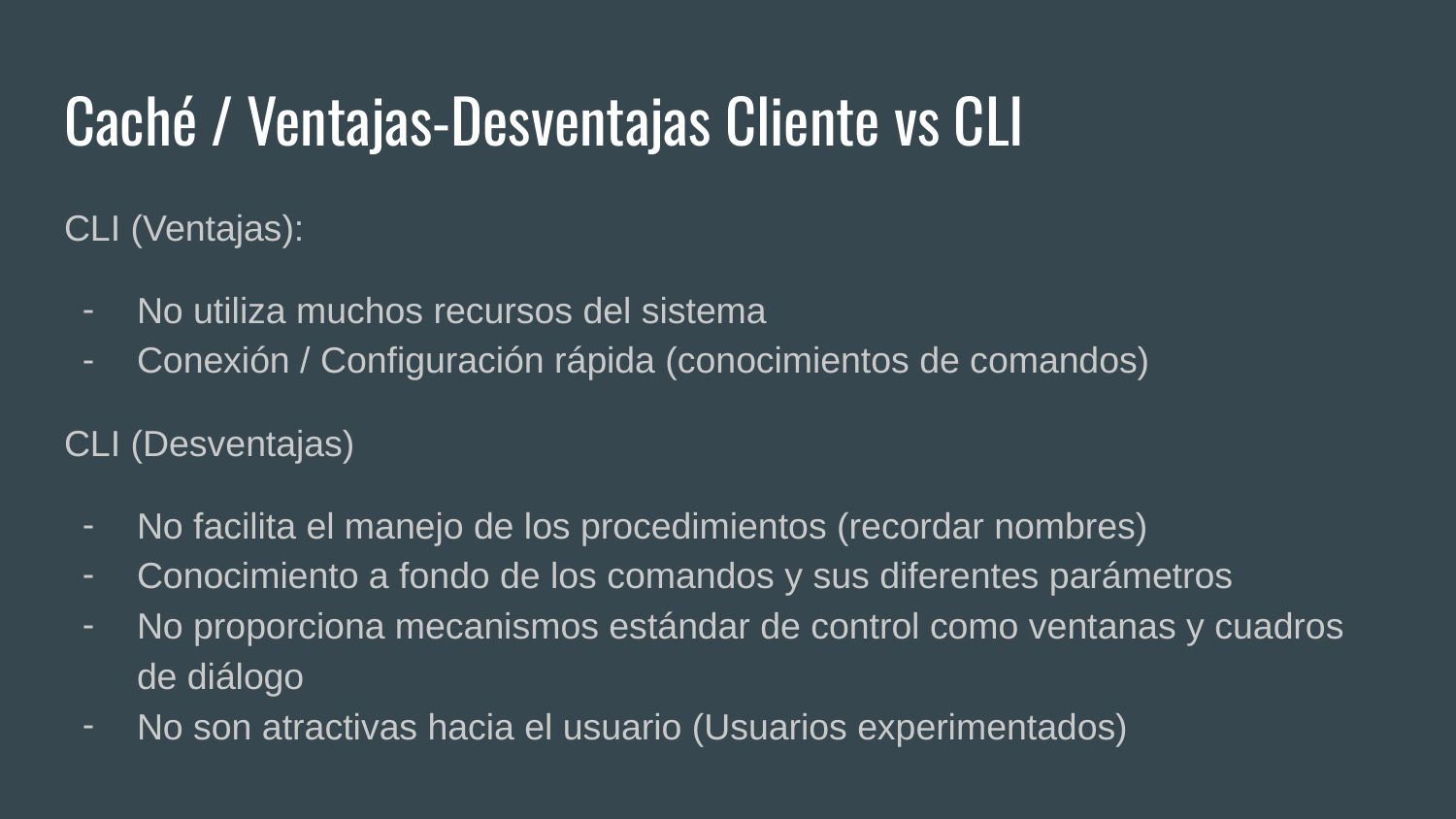

# Caché / Ventajas-Desventajas Cliente vs CLI
CLI (Ventajas):
No utiliza muchos recursos del sistema
Conexión / Configuración rápida (conocimientos de comandos)
CLI (Desventajas)
No facilita el manejo de los procedimientos (recordar nombres)
Conocimiento a fondo de los comandos y sus diferentes parámetros
No proporciona mecanismos estándar de control como ventanas y cuadros de diálogo
No son atractivas hacia el usuario (Usuarios experimentados)